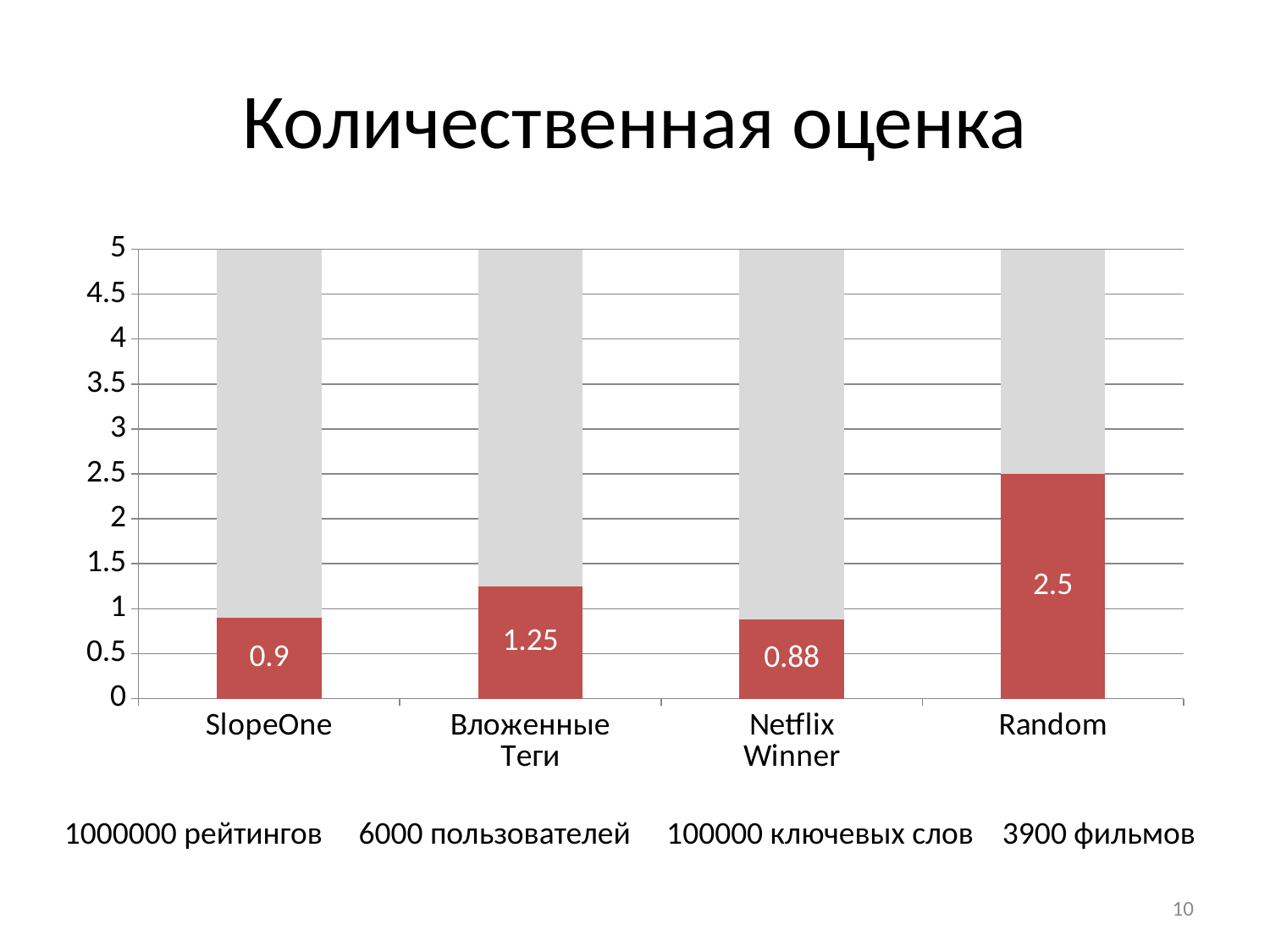

# Количественная оценка

### Chart

| Category | RMSE | _ |
|---|---|---|
| SlopeOne | 0.9 | 4.1 |
| Вложенные
Теги | 1.25 | 3.75 |
| Netflix
Winner | 0.88 | 4.12 |
| Random | 2.5 | 2.5 |
1000000 рейтингов     6000 пользователей     100000 ключевых слов    3900 фильмов
10